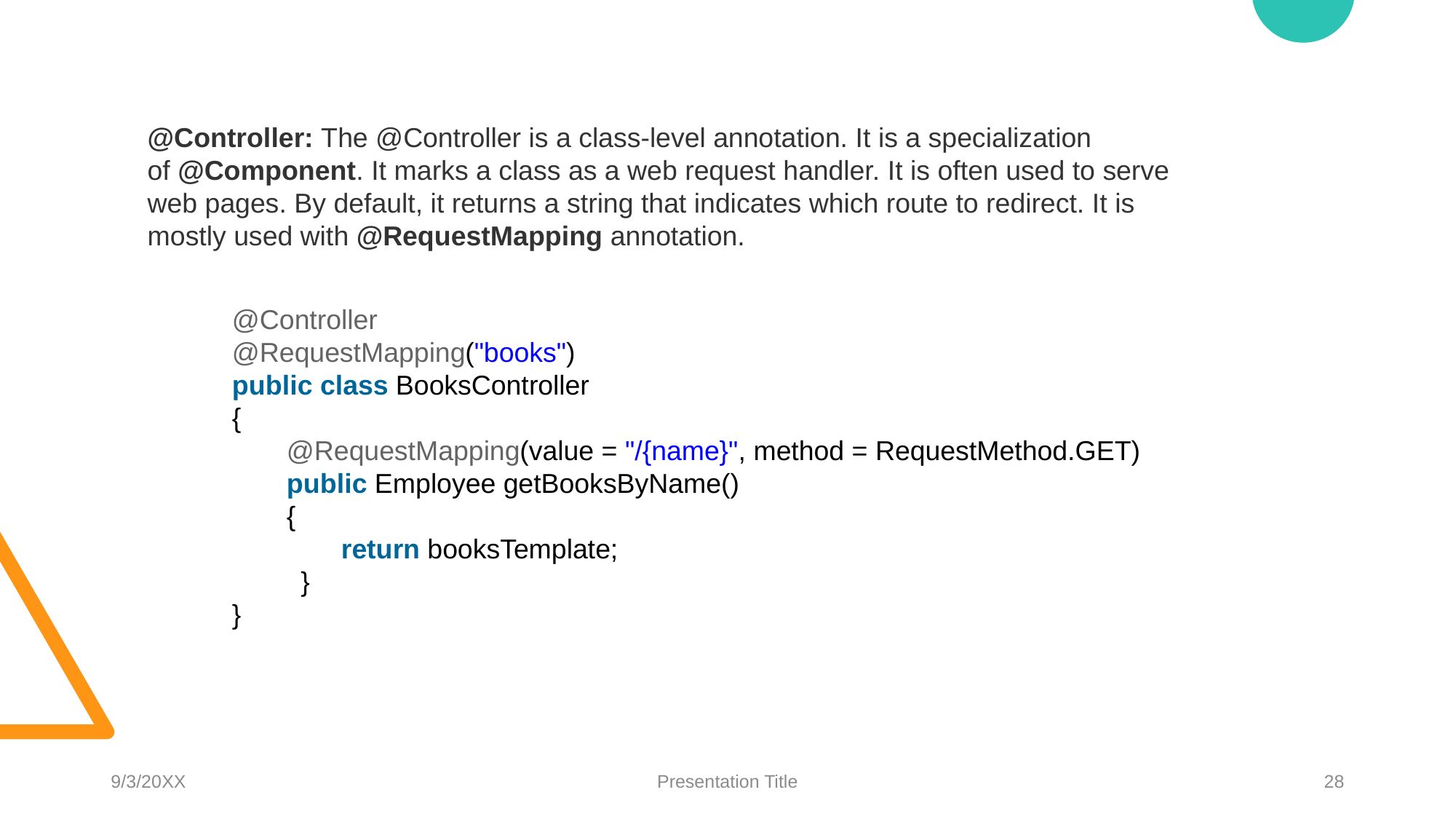

@Controller: The @Controller is a class-level annotation. It is a specialization of @Component. It marks a class as a web request handler. It is often used to serve web pages. By default, it returns a string that indicates which route to redirect. It is mostly used with @RequestMapping annotation.
@Controller
@RequestMapping("books")
public class BooksController
{
@RequestMapping(value = "/{name}", method = RequestMethod.GET)
public Employee getBooksByName()
{
	return booksTemplate;
         }
}
9/3/20XX
Presentation Title
28